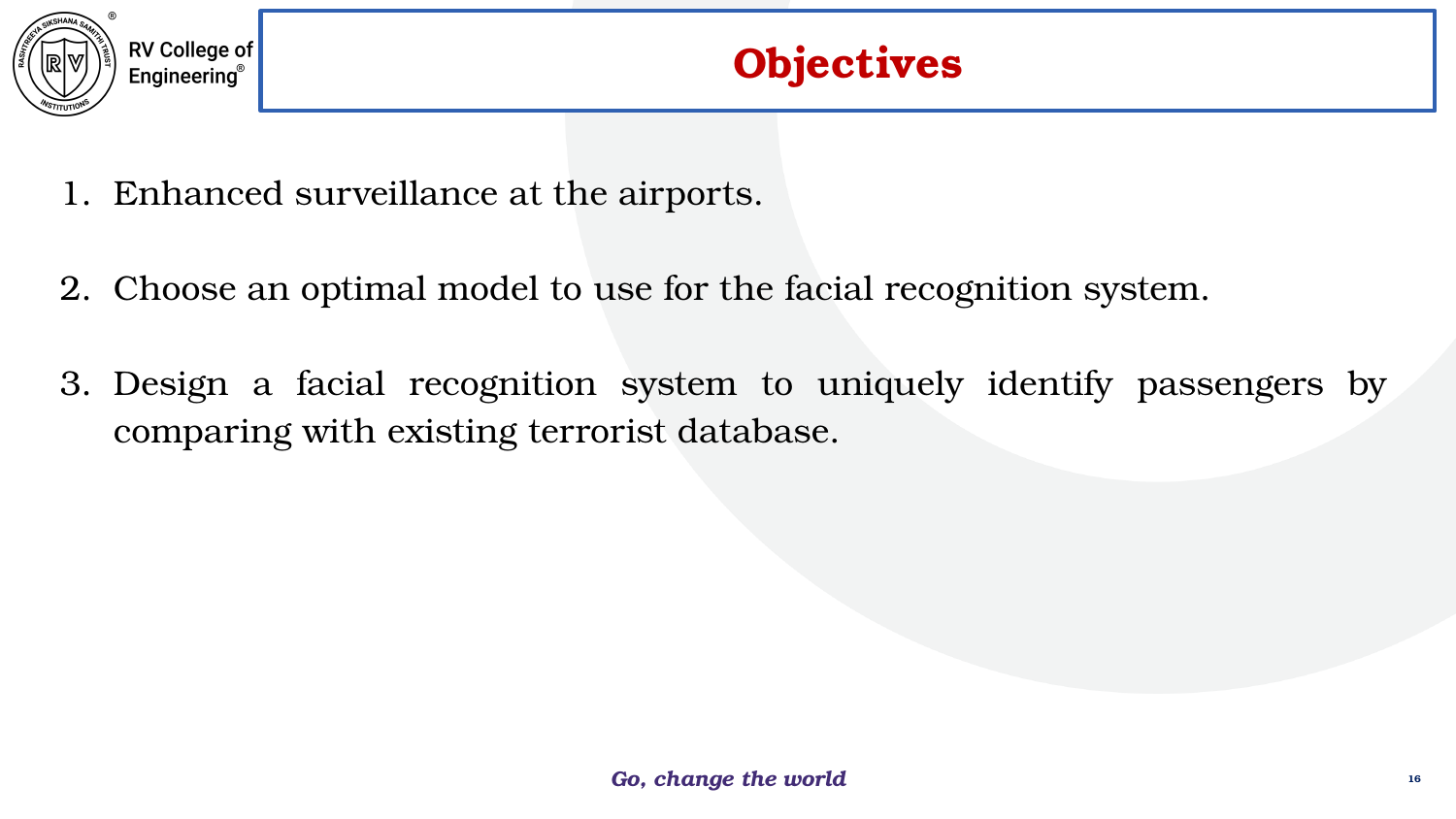

Objectives

Enhanced surveillance at the airports.

Choose an optimal model to use for the facial recognition system.

Design a facial recognition system to uniquely identify passengers by comparing with existing terrorist database.
16